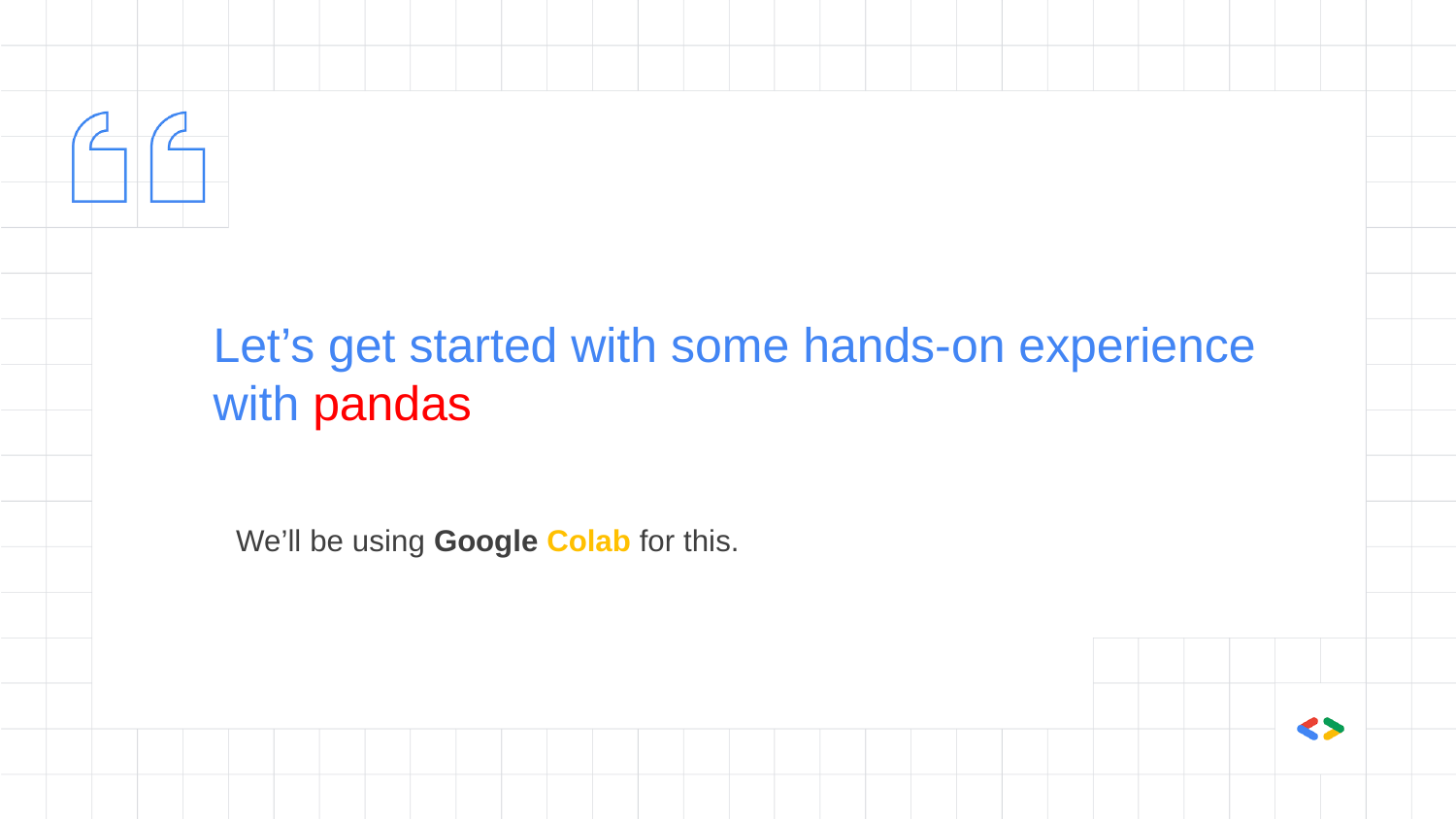

# Let’s get started with some hands-on experience with pandas
We’ll be using Google Colab for this.